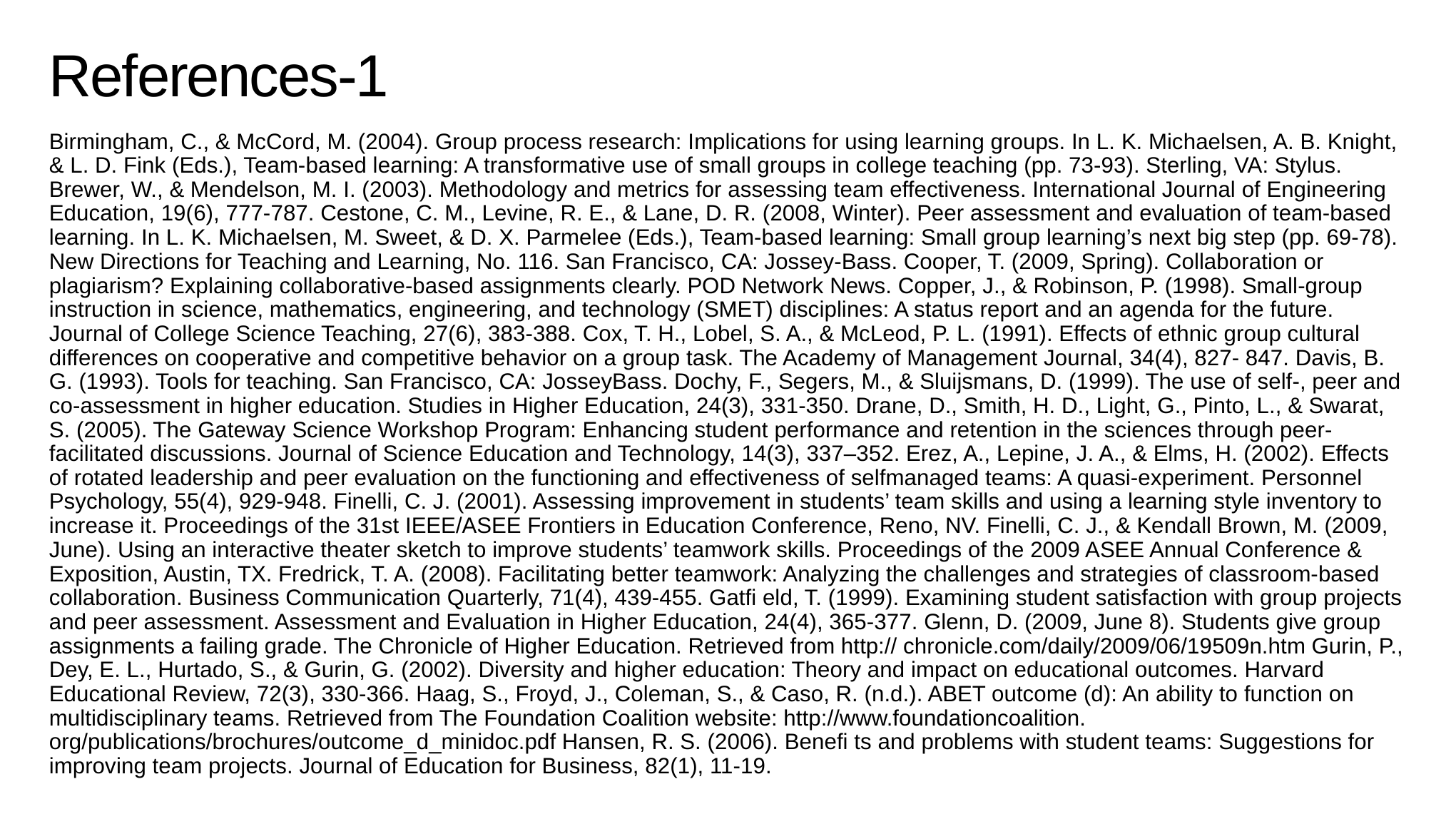

# References-1
Birmingham, C., & McCord, M. (2004). Group process research: Implications for using learning groups. In L. K. Michaelsen, A. B. Knight, & L. D. Fink (Eds.), Team-based learning: A transformative use of small groups in college teaching (pp. 73-93). Sterling, VA: Stylus. Brewer, W., & Mendelson, M. I. (2003). Methodology and metrics for assessing team effectiveness. International Journal of Engineering Education, 19(6), 777-787. Cestone, C. M., Levine, R. E., & Lane, D. R. (2008, Winter). Peer assessment and evaluation of team-based learning. In L. K. Michaelsen, M. Sweet, & D. X. Parmelee (Eds.), Team-based learning: Small group learning’s next big step (pp. 69-78). New Directions for Teaching and Learning, No. 116. San Francisco, CA: Jossey-Bass. Cooper, T. (2009, Spring). Collaboration or plagiarism? Explaining collaborative-based assignments clearly. POD Network News. Copper, J., & Robinson, P. (1998). Small-group instruction in science, mathematics, engineering, and technology (SMET) disciplines: A status report and an agenda for the future. Journal of College Science Teaching, 27(6), 383-388. Cox, T. H., Lobel, S. A., & McLeod, P. L. (1991). Effects of ethnic group cultural differences on cooperative and competitive behavior on a group task. The Academy of Management Journal, 34(4), 827- 847. Davis, B. G. (1993). Tools for teaching. San Francisco, CA: JosseyBass. Dochy, F., Segers, M., & Sluijsmans, D. (1999). The use of self-, peer and co-assessment in higher education. Studies in Higher Education, 24(3), 331-350. Drane, D., Smith, H. D., Light, G., Pinto, L., & Swarat, S. (2005). The Gateway Science Workshop Program: Enhancing student performance and retention in the sciences through peer-facilitated discussions. Journal of Science Education and Technology, 14(3), 337–352. Erez, A., Lepine, J. A., & Elms, H. (2002). Effects of rotated leadership and peer evaluation on the functioning and effectiveness of selfmanaged teams: A quasi-experiment. Personnel Psychology, 55(4), 929-948. Finelli, C. J. (2001). Assessing improvement in students’ team skills and using a learning style inventory to increase it. Proceedings of the 31st IEEE/ASEE Frontiers in Education Conference, Reno, NV. Finelli, C. J., & Kendall Brown, M. (2009, June). Using an interactive theater sketch to improve students’ teamwork skills. Proceedings of the 2009 ASEE Annual Conference & Exposition, Austin, TX. Fredrick, T. A. (2008). Facilitating better teamwork: Analyzing the challenges and strategies of classroom-based collaboration. Business Communication Quarterly, 71(4), 439-455. Gatfi eld, T. (1999). Examining student satisfaction with group projects and peer assessment. Assessment and Evaluation in Higher Education, 24(4), 365-377. Glenn, D. (2009, June 8). Students give group assignments a failing grade. The Chronicle of Higher Education. Retrieved from http:// chronicle.com/daily/2009/06/19509n.htm Gurin, P., Dey, E. L., Hurtado, S., & Gurin, G. (2002). Diversity and higher education: Theory and impact on educational outcomes. Harvard Educational Review, 72(3), 330-366. Haag, S., Froyd, J., Coleman, S., & Caso, R. (n.d.). ABET outcome (d): An ability to function on multidisciplinary teams. Retrieved from The Foundation Coalition website: http://www.foundationcoalition. org/publications/brochures/outcome_d_minidoc.pdf Hansen, R. S. (2006). Benefi ts and problems with student teams: Suggestions for improving team projects. Journal of Education for Business, 82(1), 11-19.